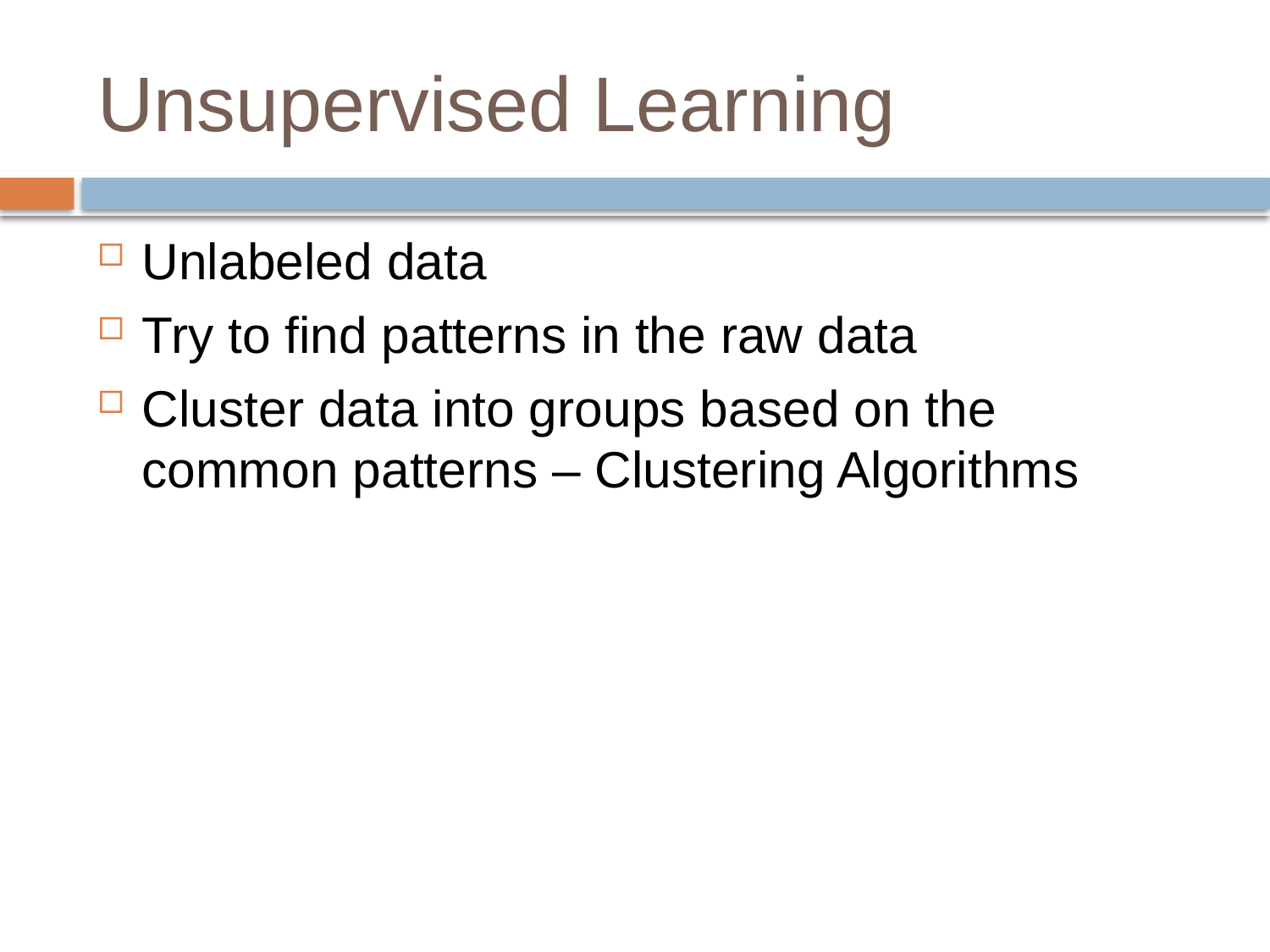

# Unsupervised Learning
Unlabeled data
Try to find patterns in the raw data
Cluster data into groups based on the common patterns – Clustering Algorithms